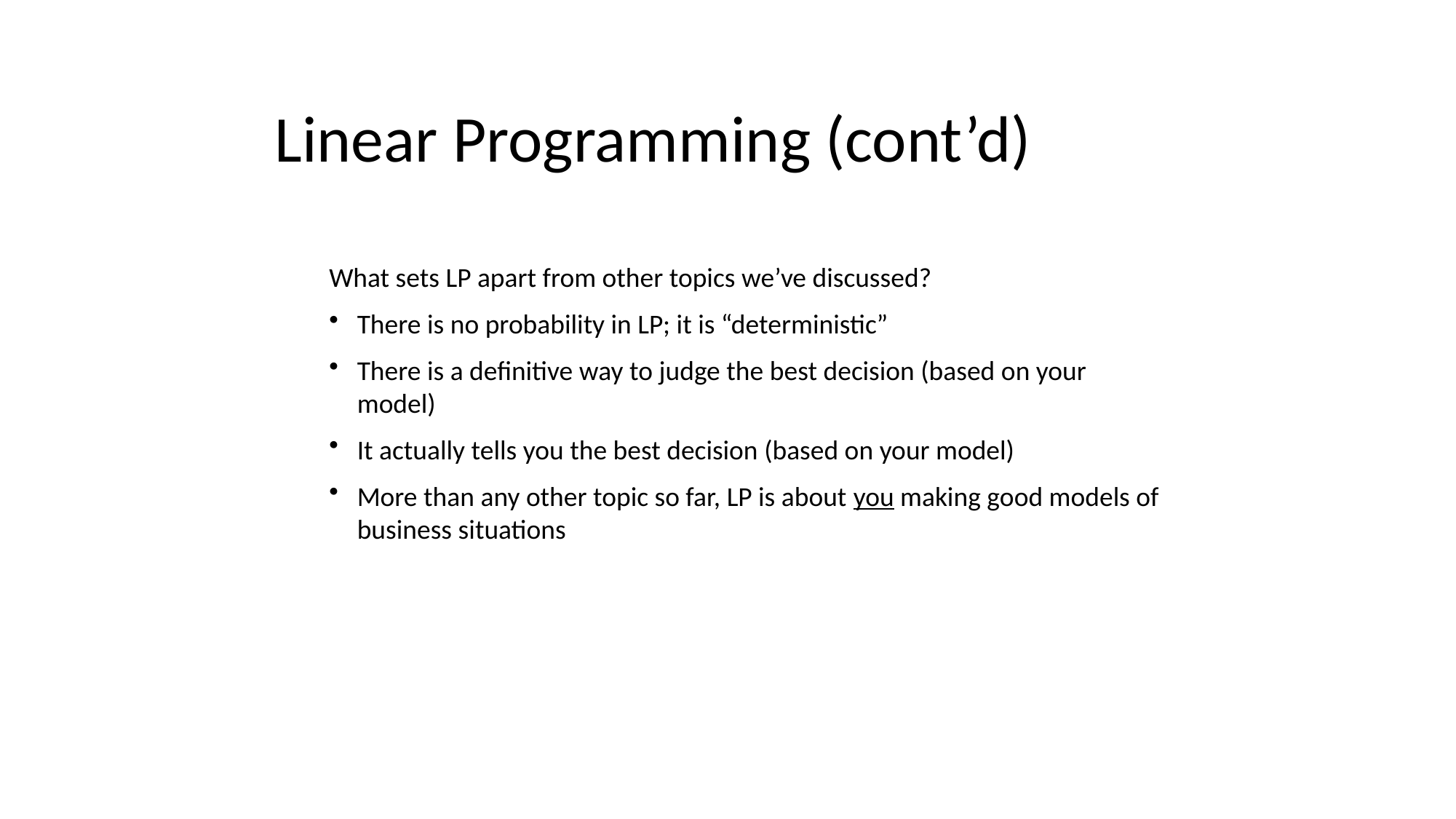

# Linear Programming (cont’d)
What sets LP apart from other topics we’ve discussed?
There is no probability in LP; it is “deterministic”
There is a definitive way to judge the best decision (based on your model)
It actually tells you the best decision (based on your model)
More than any other topic so far, LP is about you making good models of business situations